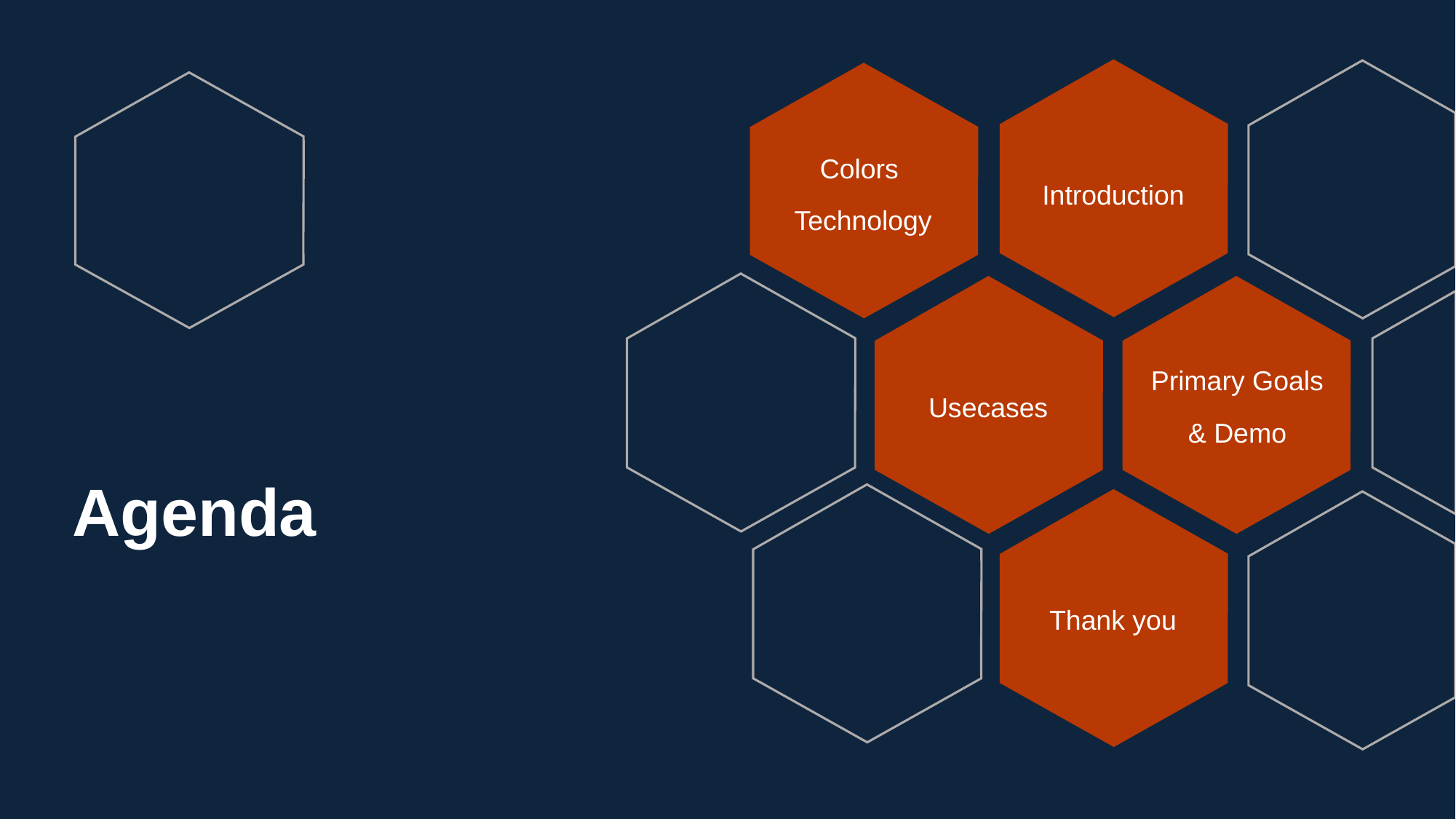

Colors
Technology
Introduction
Primary Goals
& Demo
Usecases
# Agenda
Thank you